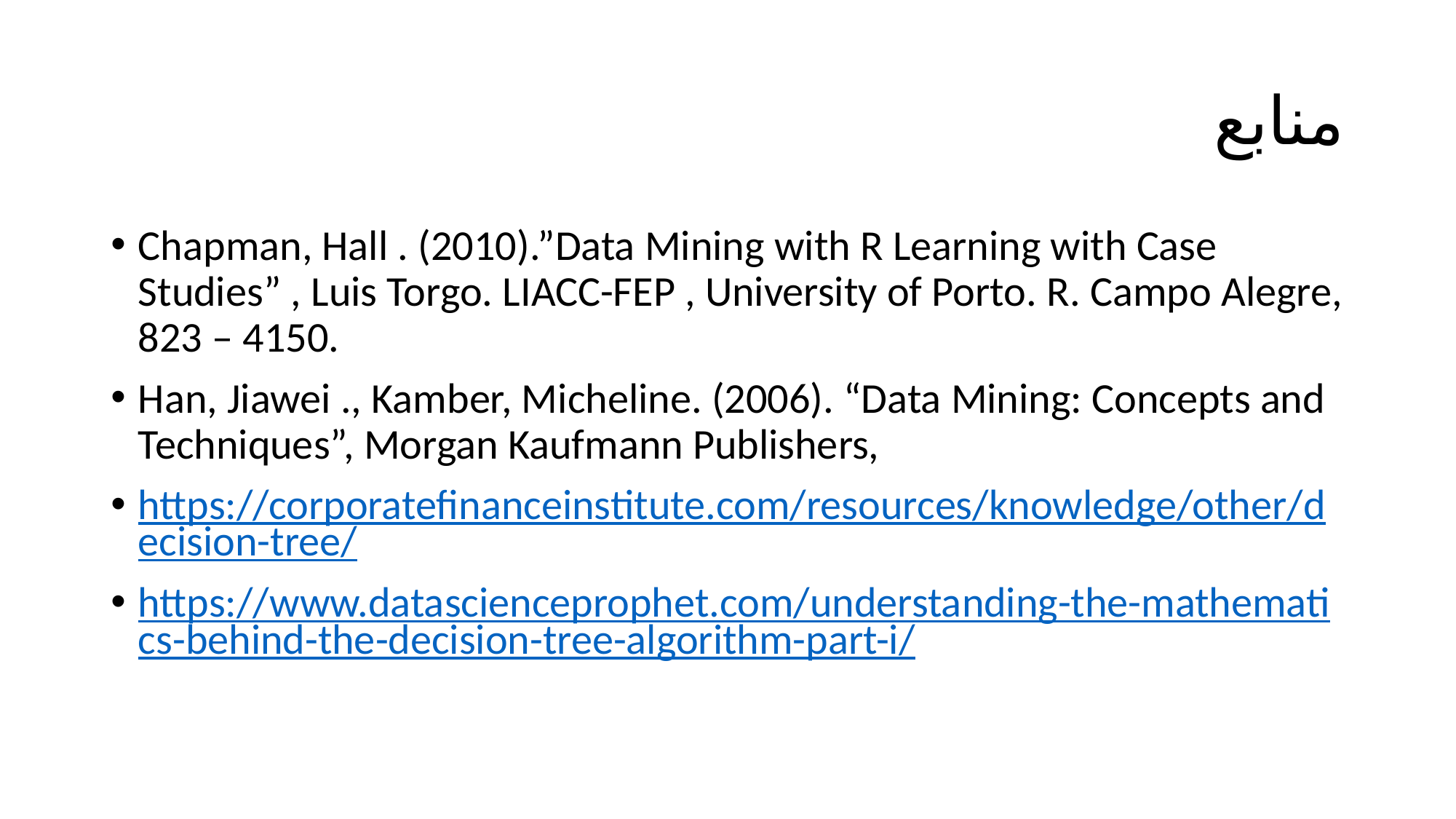

# منابع
Chapman, Hall . (2010).”Data Mining with R Learning with Case Studies” , Luis Torgo. LIACC-FEP , University of Porto. R. Campo Alegre, 823 – 4150.
Han, Jiawei ., Kamber, Micheline. (2006). “Data Mining: Concepts and Techniques”, Morgan Kaufmann Publishers,
https://corporatefinanceinstitute.com/resources/knowledge/other/decision-tree/
https://www.datascienceprophet.com/understanding-the-mathematics-behind-the-decision-tree-algorithm-part-i/